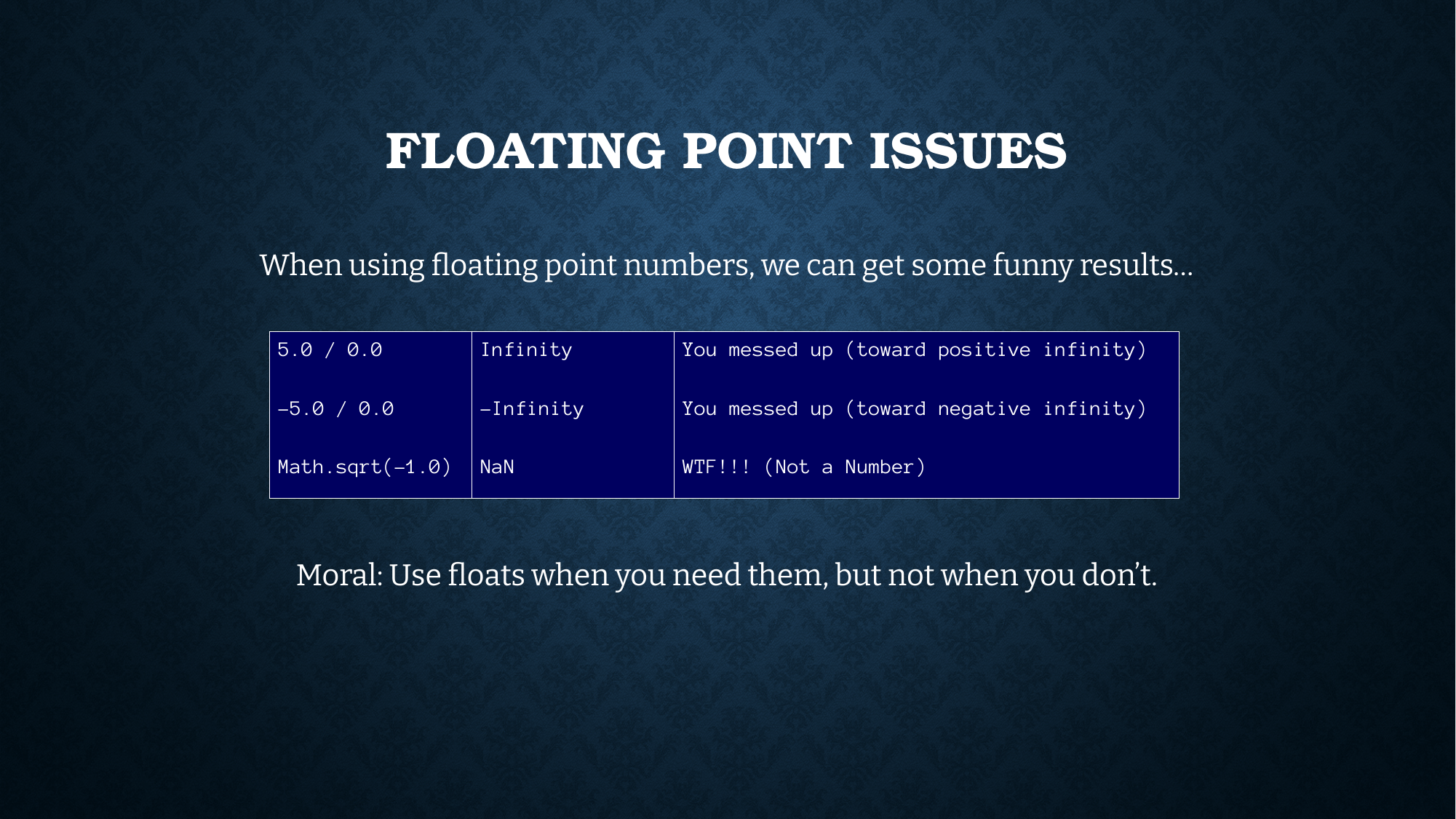

# Floating Point Issues
When using floating point numbers, we can get some funny results…
Infinity

-Infinity

NaN
You messed up (toward positive infinity)

You messed up (toward negative infinity)

WTF!!! (Not a Number)
5.0 / 0.0

-5.0 / 0.0

Math.sqrt(-1.0)
Moral: Use floats when you need them, but not when you don’t.